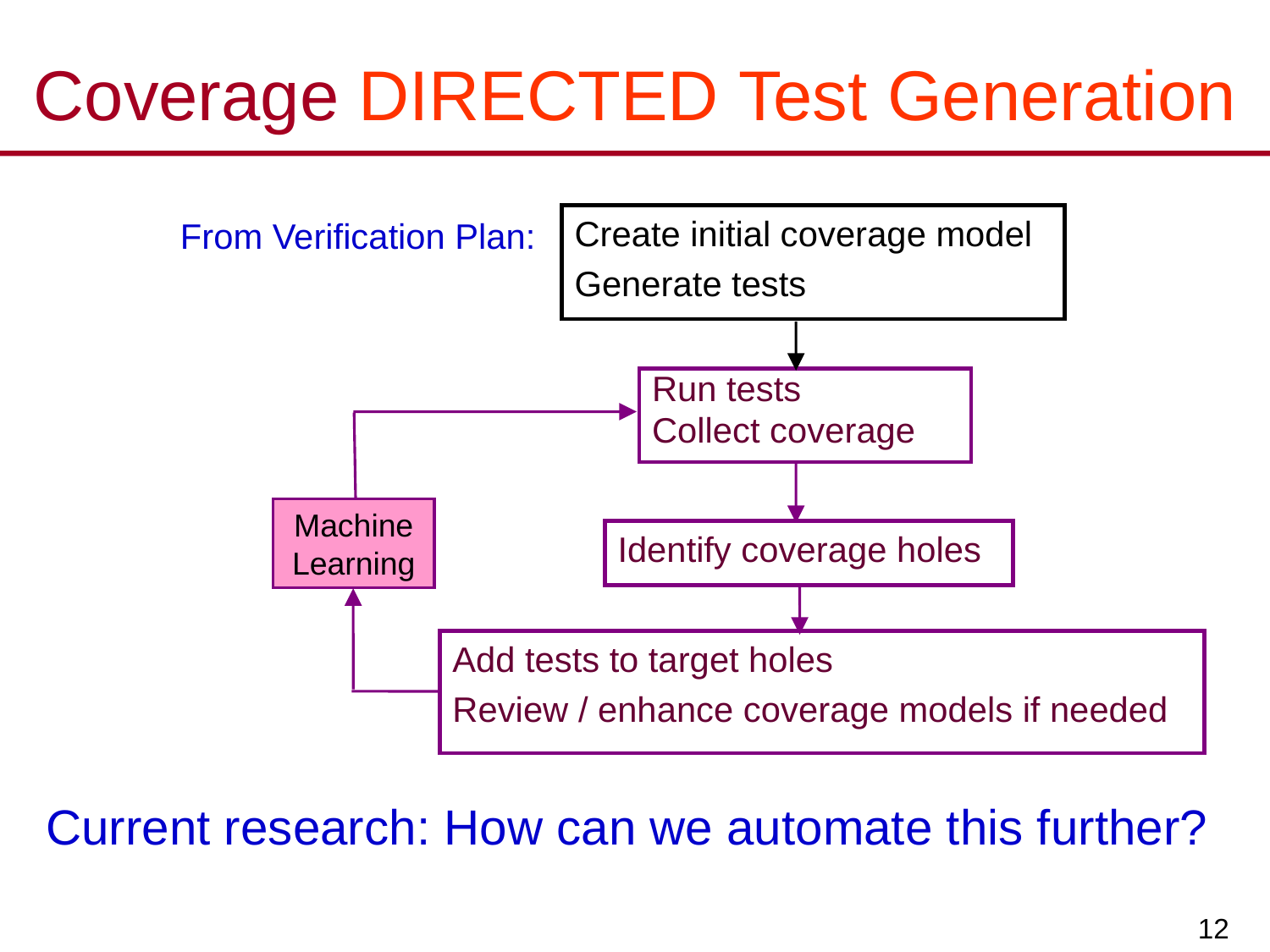

# Coverage DIRECTED Test Generation
Create initial coverage model
Generate tests
From Verification Plan:

Run tests
Collect coverage

Machine Learning
Identify coverage holes

Add tests to target holes
Review / enhance coverage models if needed

Current research: How can we automate this further?